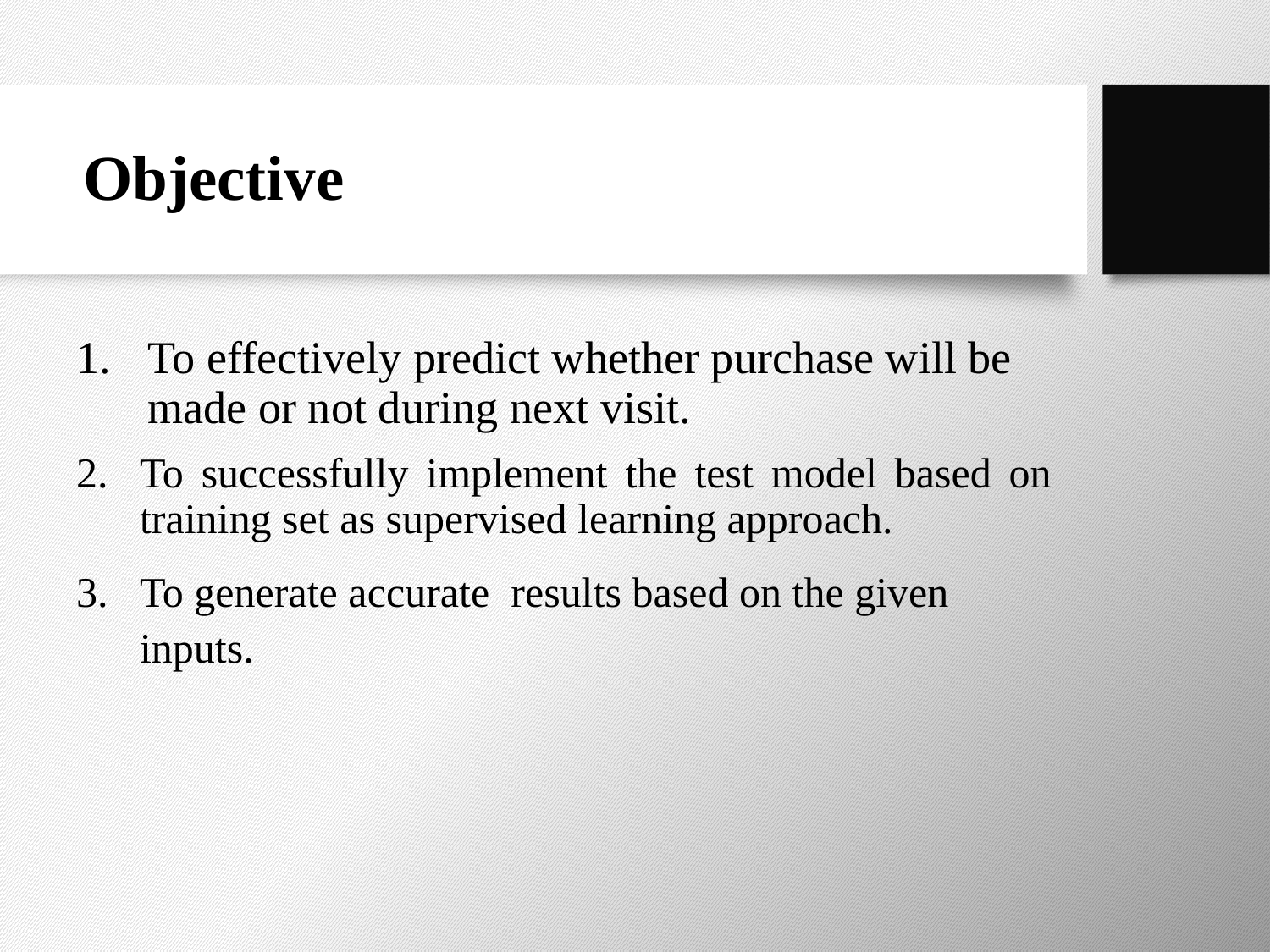

# Objective
To effectively predict whether purchase will be made or not during next visit.
To successfully implement the test model based on training set as supervised learning approach.
To generate accurate  results based on the given inputs.